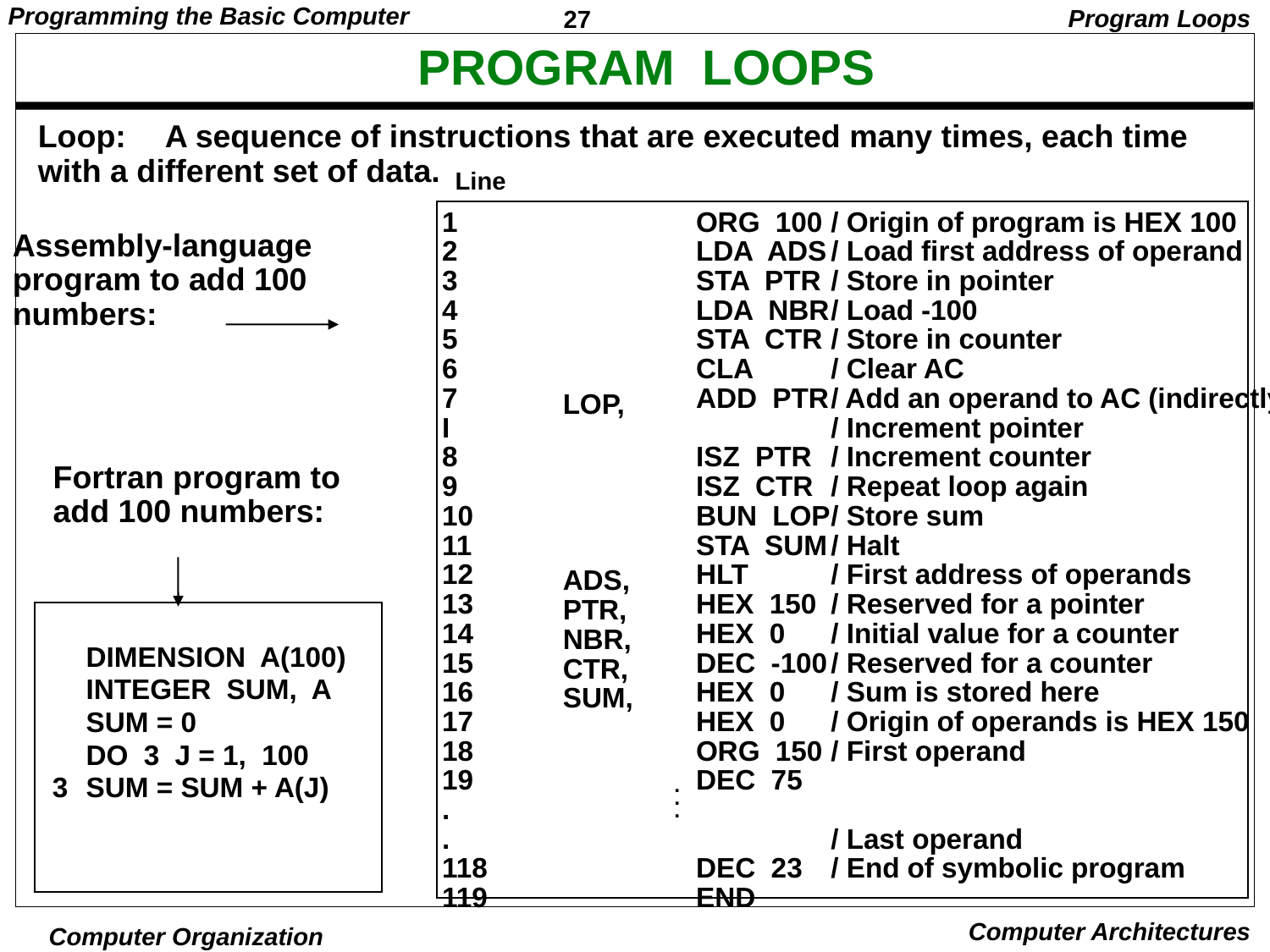

Program Loops
# PROGRAM  LOOPS
Loop: 	A sequence of instructions that are executed many times, each time  with a different set of data.

Line

1		ORG  100
2		LDA  ADS
3		STA  PTR
4		LDA  NBR
5		STA  CTR
6		CLA
7		ADD  PTR  I
8		ISZ  PTR
9		ISZ  CTR
10		BUN  LOP
11		STA  SUM
12		HLT
13		HEX  150
14		HEX  0
15		DEC  -100
16		HEX  0
17		HEX  0
18		ORG  150
19		DEC  75
.
.
118		DEC  23
119		END
/ Origin of program is HEX 100
/ Load first address of operand
/ Store in pointer
/ Load -100
/ Store in counter
/ Clear AC
/ Add an operand to AC (indirectly)
/ Increment pointer
/ Increment counter
/ Repeat loop again
/ Store sum
/ Halt
/ First address of operands
/ Reserved for a pointer
/ Initial value for a counter
/ Reserved for a counter
/ Sum is stored here
/ Origin of operands is HEX 150
/ First operand

/ Last operand
/ End of symbolic program
Assembly-language program to add 100 numbers:

LOP,

ADS,
PTR,
NBR,
CTR,
SUM,

Fortran program to add 100 numbers:

DIMENSION  A(100)
INTEGER  SUM,  A
SUM = 0
DO  3  J = 1,  100
SUM = SUM + A(J)
3
.
.
.